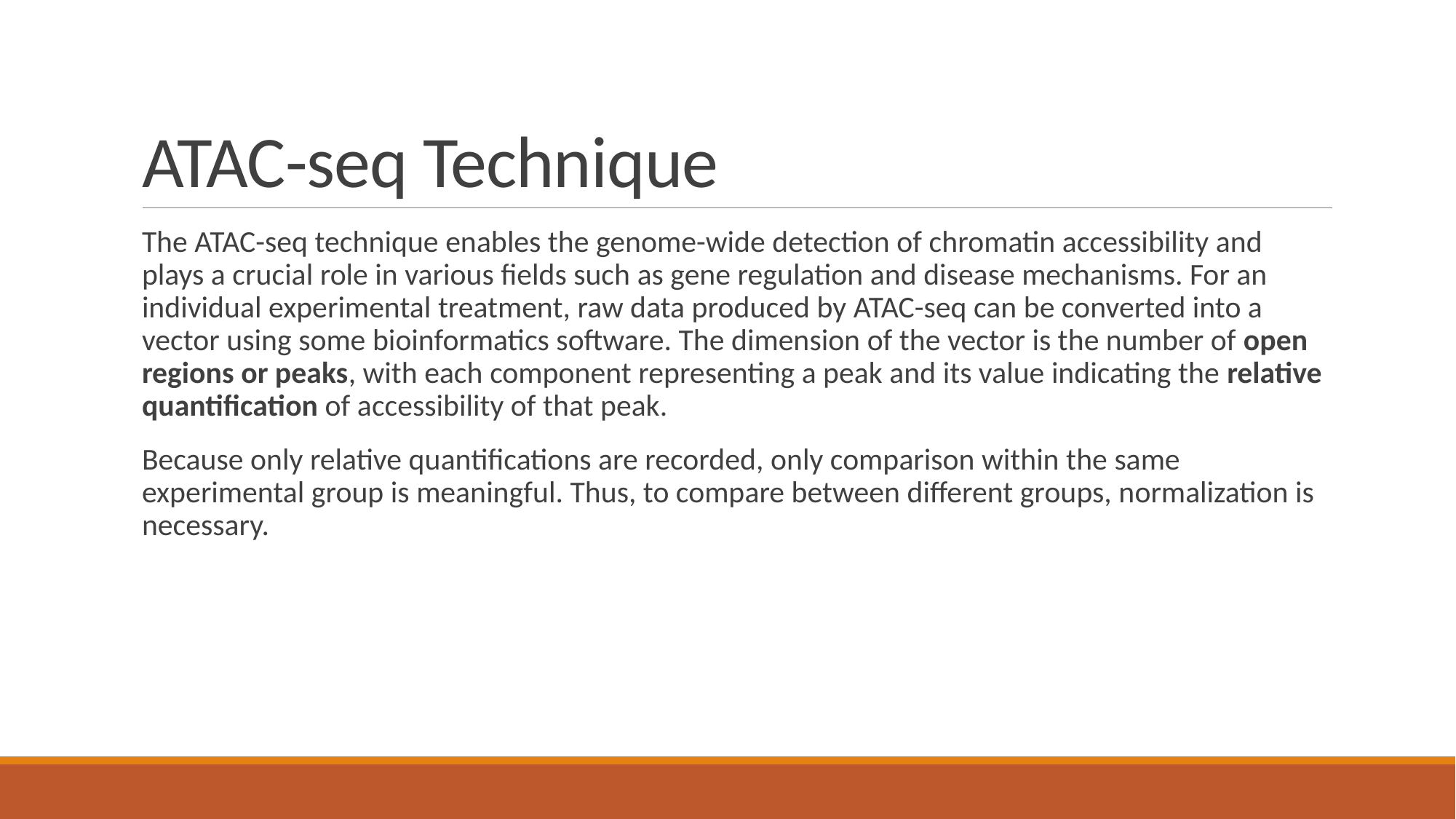

# ATAC-seq Technique
The ATAC-seq technique enables the genome-wide detection of chromatin accessibility and plays a crucial role in various fields such as gene regulation and disease mechanisms. For an individual experimental treatment, raw data produced by ATAC-seq can be converted into a vector using some bioinformatics software. The dimension of the vector is the number of open regions or peaks, with each component representing a peak and its value indicating the relative quantification of accessibility of that peak.
Because only relative quantifications are recorded, only comparison within the same experimental group is meaningful. Thus, to compare between different groups, normalization is necessary.